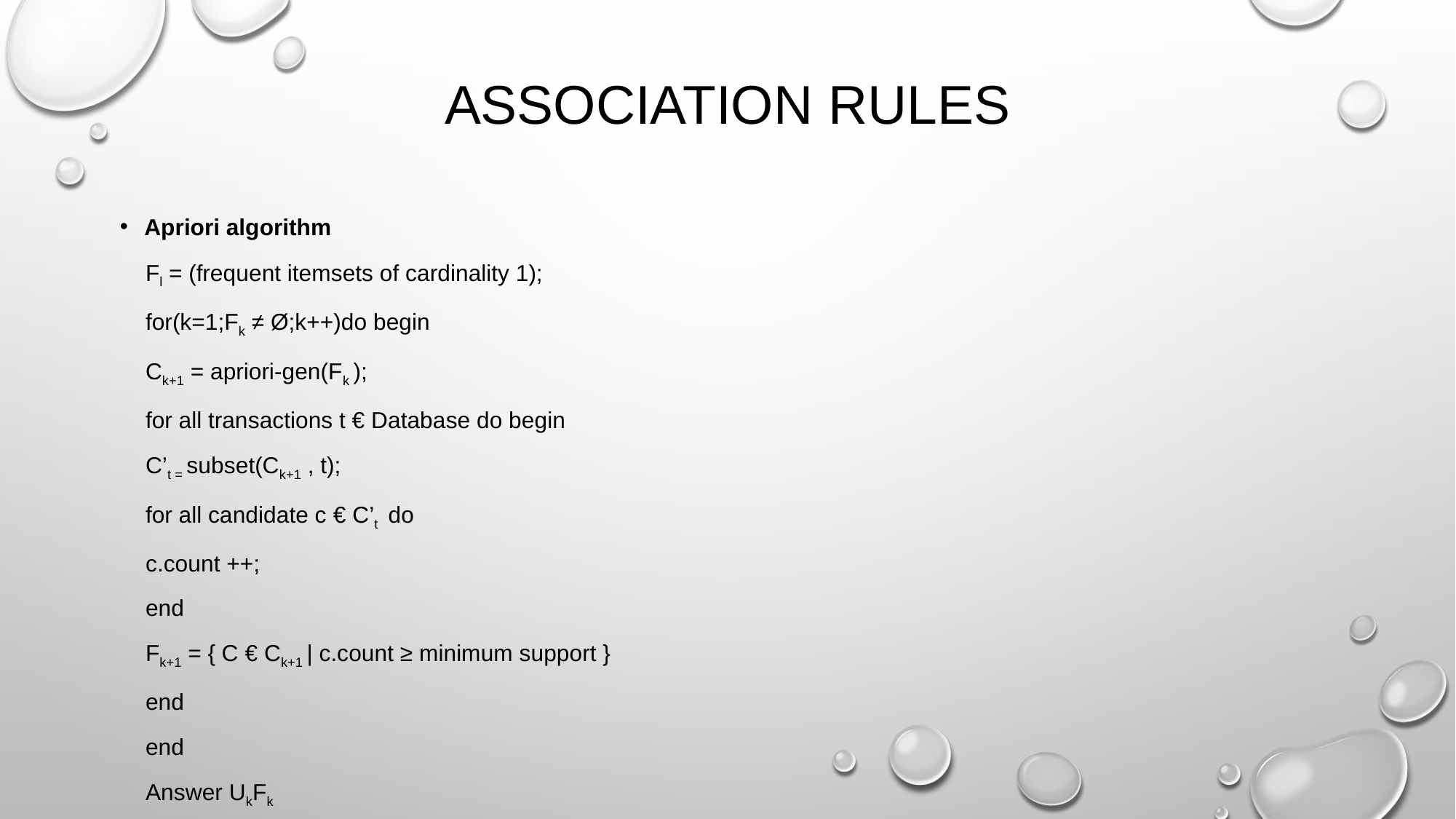

# Association rules
Apriori algorithm
    Fl = (frequent itemsets of cardinality 1);
    for(k=1;Fk ≠ Ø;k++)do begin
    Ck+1 = apriori-gen(Fk );
    for all transactions t € Database do begin
    C’t = subset(Ck+1 , t);
    for all candidate c € C’t  do
    c.count ++;
    end
    Fk+1 = { C € Ck+1 | c.count ≥ minimum support }
    end
    end
    Answer UkFk